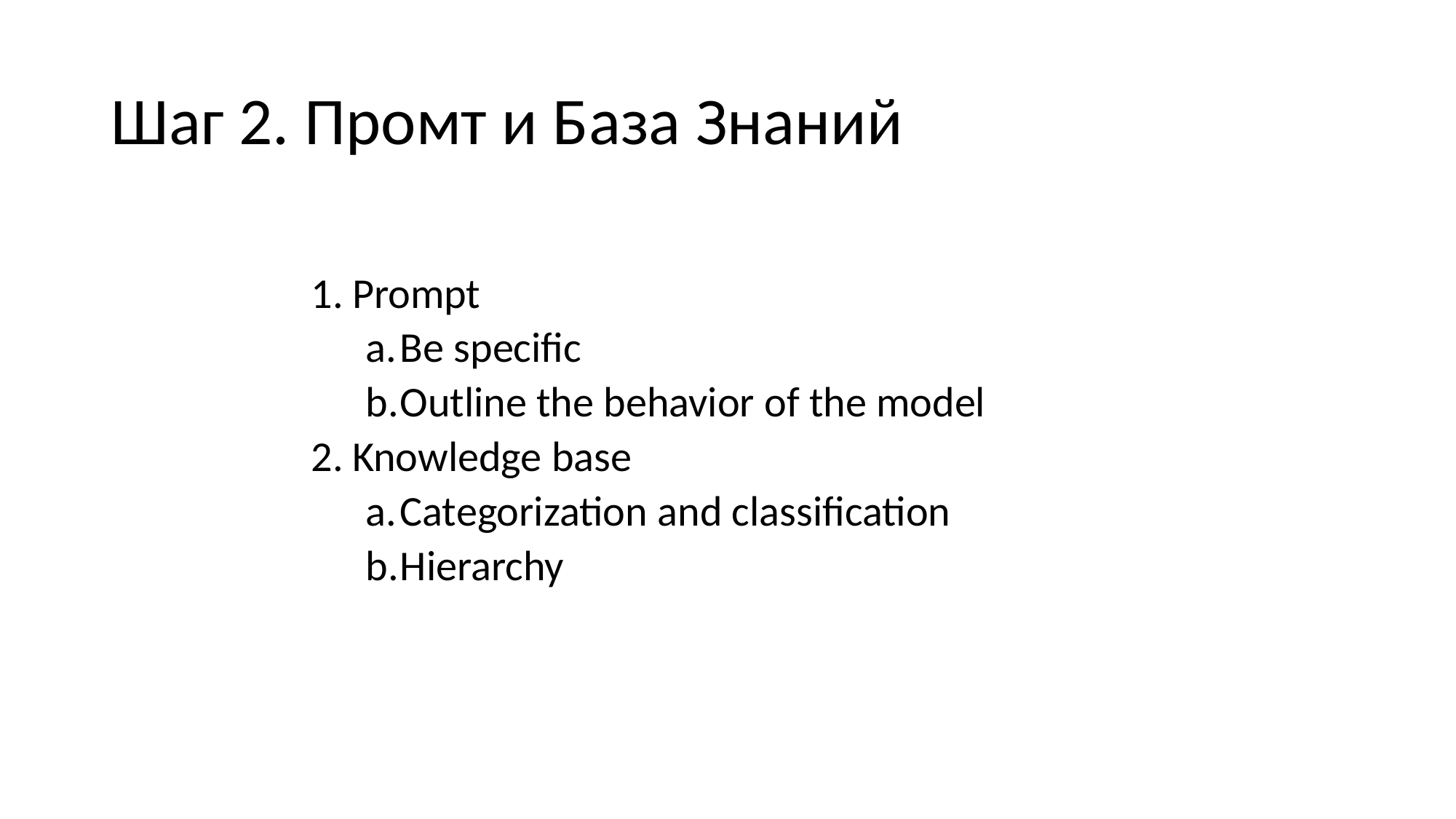

# Шаг 2. Промт и База Знаний
Prompt
Be specific
Outline the behavior of the model
Knowledge base
Categorization and classification
Hierarchy